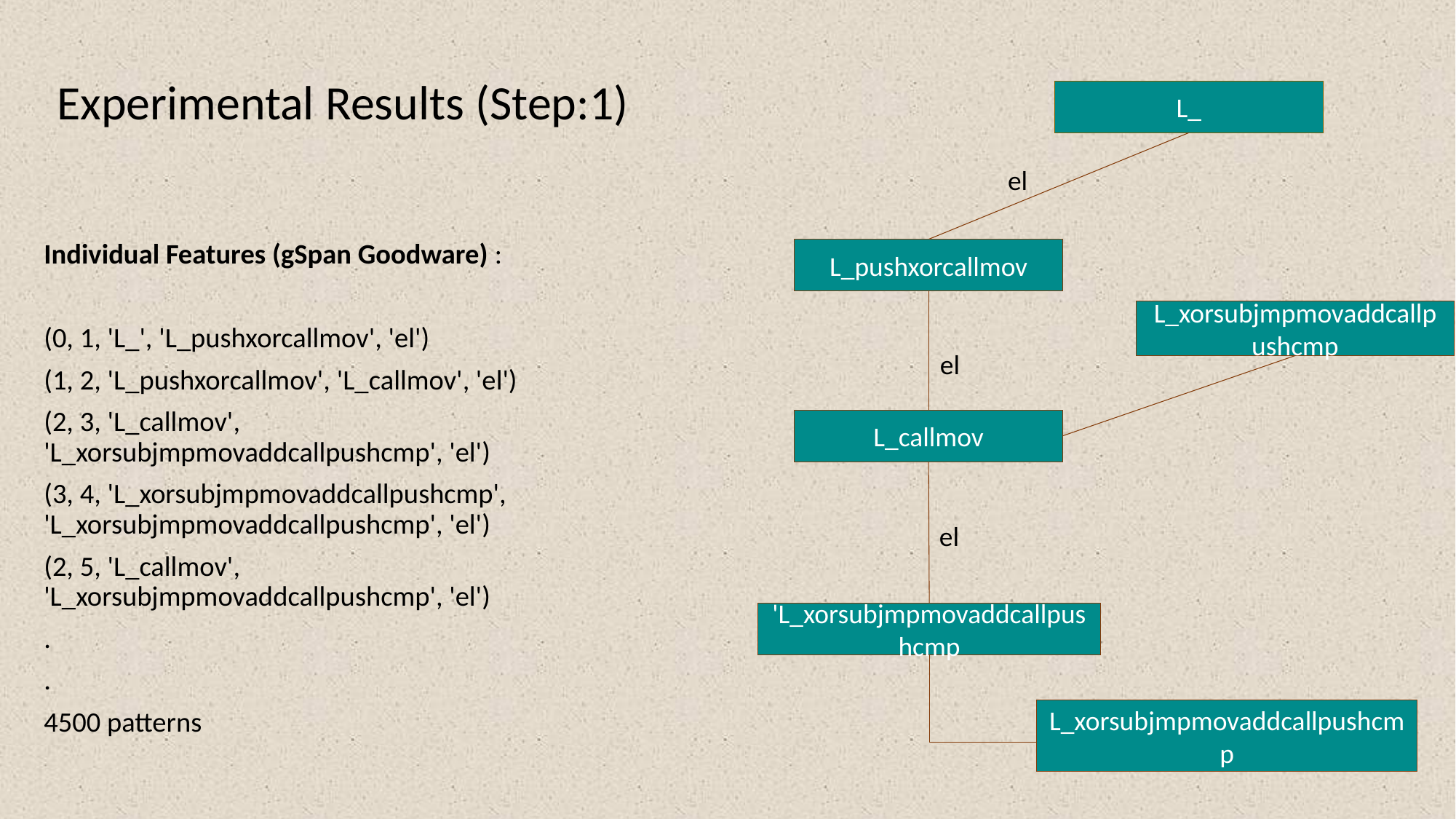

Experimental Results (Step:1)
L_
el
Individual Features (gSpan Goodware) :

(0, 1, 'L_', 'L_pushxorcallmov', 'el')
(1, 2, 'L_pushxorcallmov', 'L_callmov', 'el')
(2, 3, 'L_callmov', 'L_xorsubjmpmovaddcallpushcmp', 'el')
(3, 4, 'L_xorsubjmpmovaddcallpushcmp', 'L_xorsubjmpmovaddcallpushcmp', 'el')
(2, 5, 'L_callmov', 'L_xorsubjmpmovaddcallpushcmp', 'el')
.
.
4500 patterns
L_pushxorcallmov
L_xorsubjmpmovaddcallpushcmp
el
L_callmov
el
'L_xorsubjmpmovaddcallpushcmp
L_xorsubjmpmovaddcallpushcmp